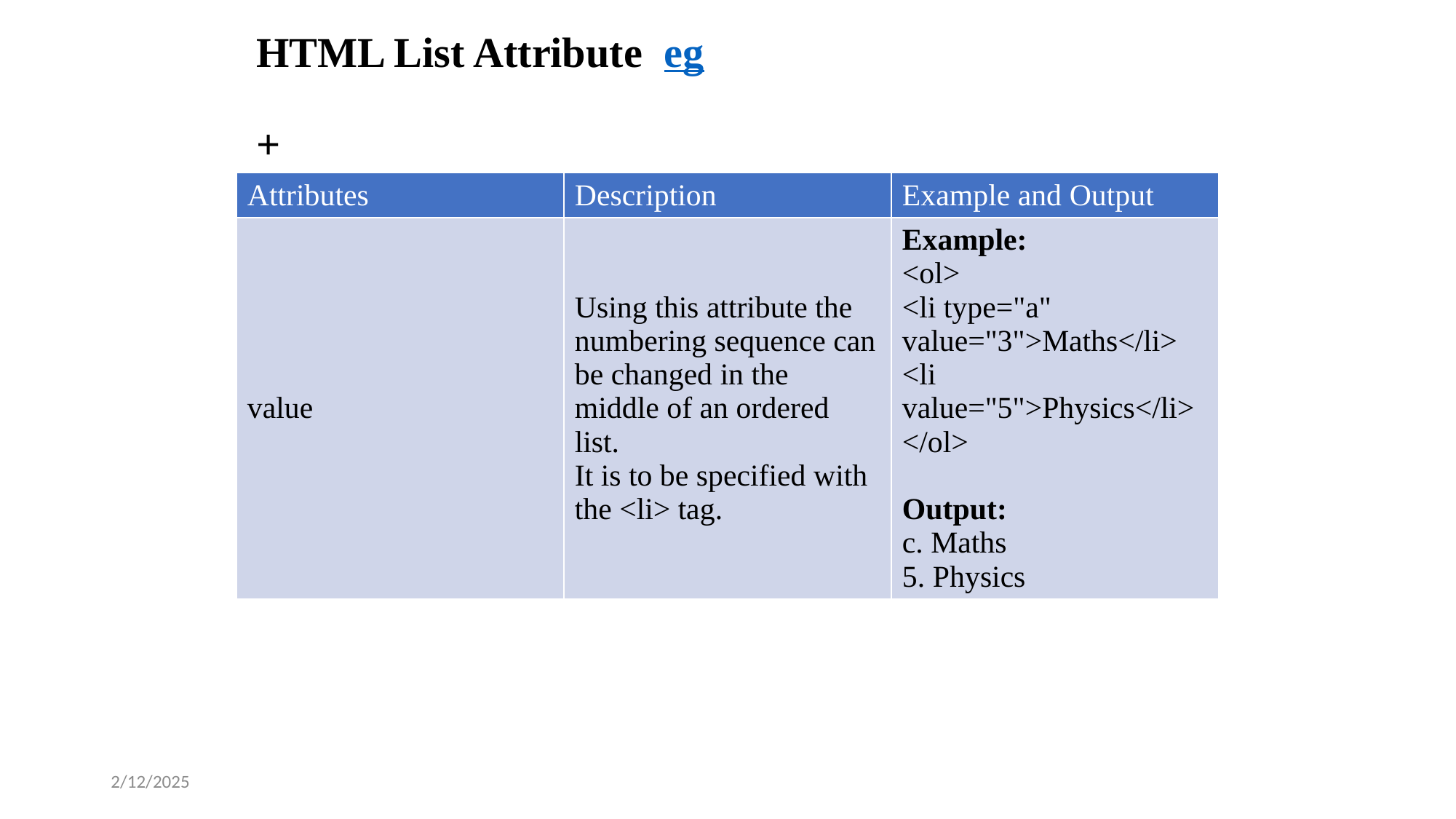

# HTML List Attribute  eg +
| Attributes | Description | Example and Output |
| --- | --- | --- |
| value | Using this attribute the numbering sequence can be changed in the middle of an ordered list. It is to be specified with the <li> tag. | Example: <ol> <li type="a" value="3">Maths</li> <li value="5">Physics</li> </ol> Output: c. Maths 5. Physics |
2/12/2025